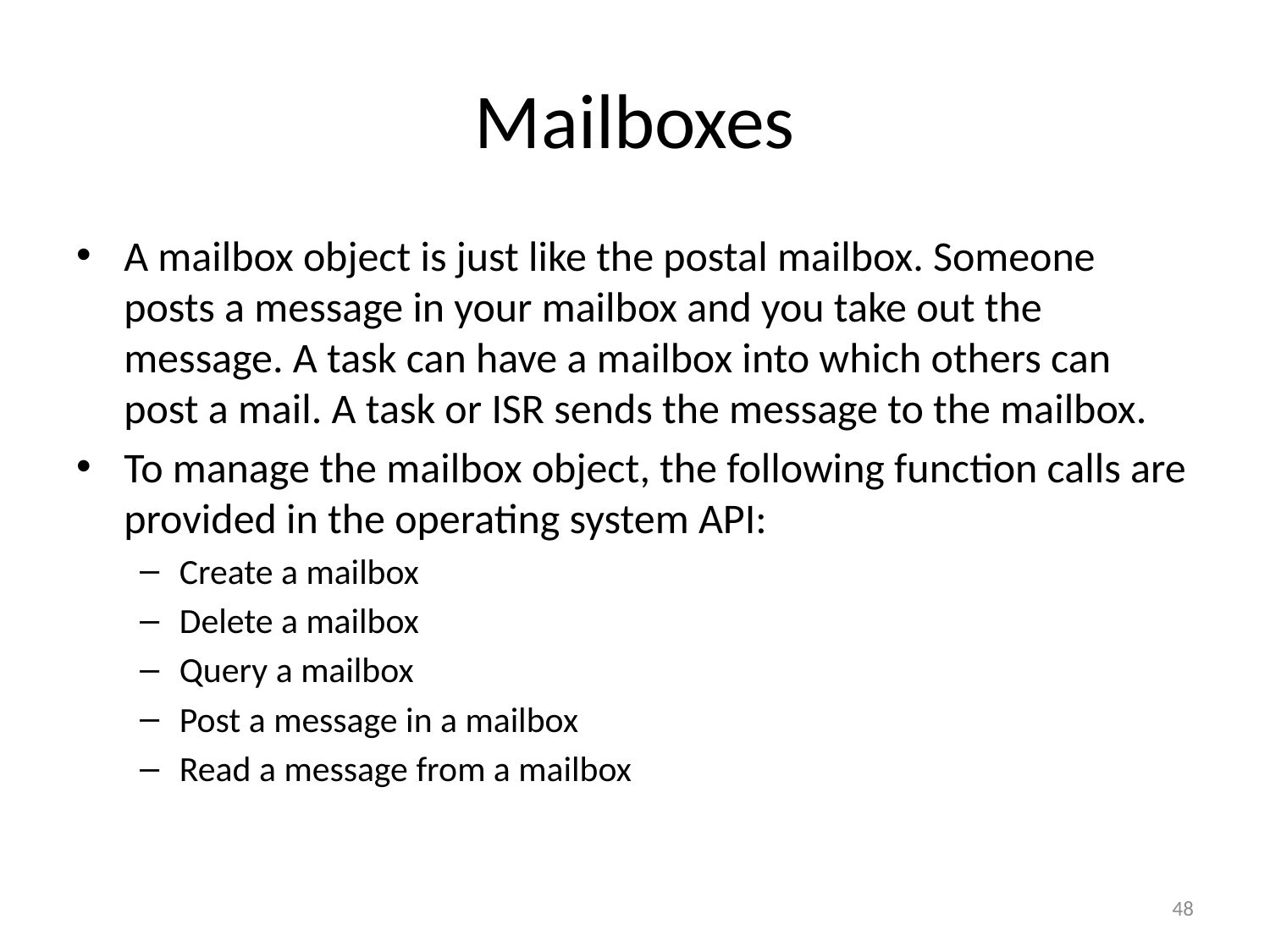

# Mailboxes
A mailbox object is just like the postal mailbox. Someone posts a message in your mailbox and you take out the message. A task can have a mailbox into which others can post a mail. A task or ISR sends the message to the mailbox.
To manage the mailbox object, the following function calls are provided in the operating system API:
Create a mailbox
Delete a mailbox
Query a mailbox
Post a message in a mailbox
Read a message from a mailbox

48